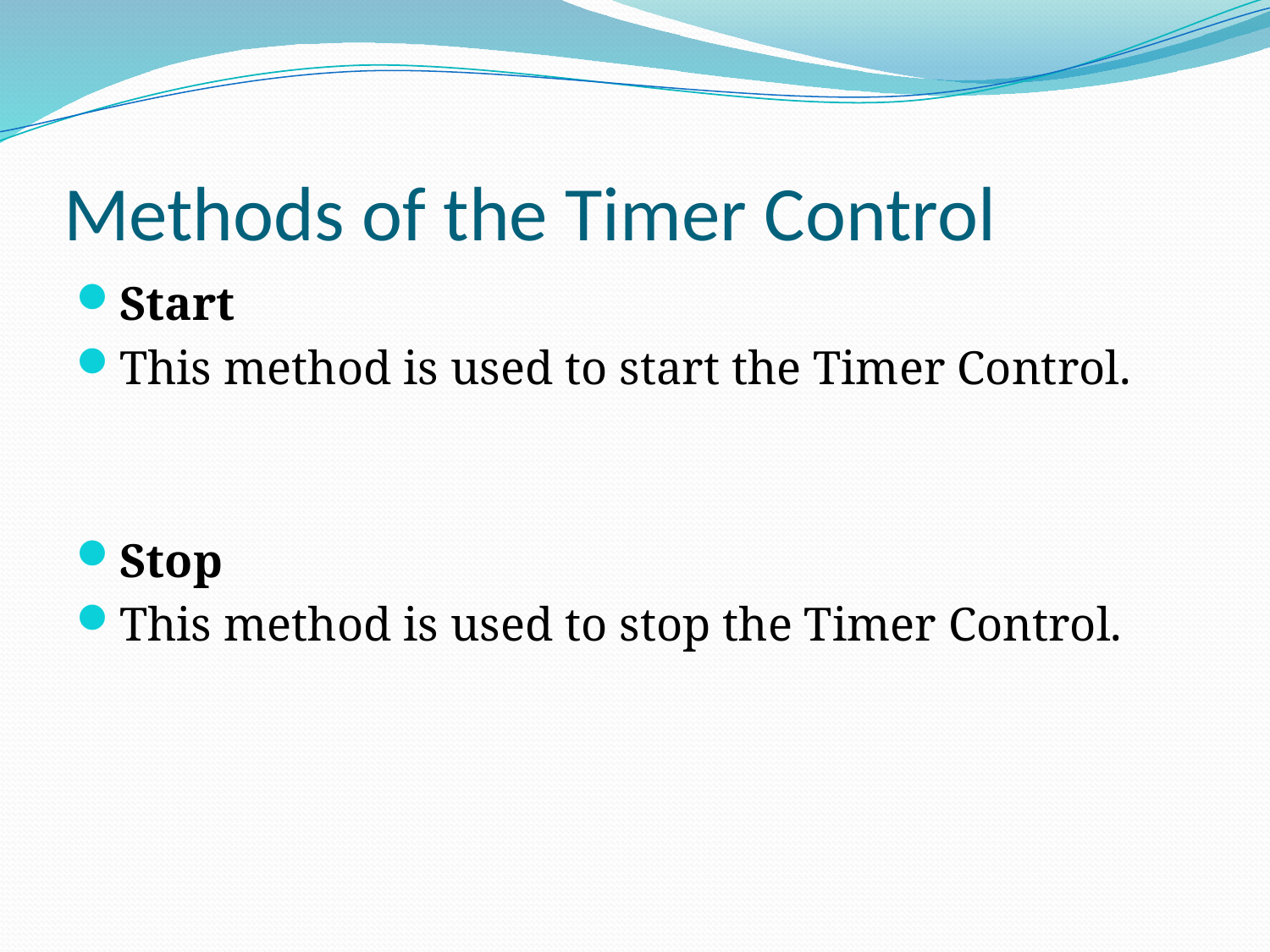

# Methods of the Timer Control
Start
This method is used to start the Timer Control.

Stop
This method is used to stop the Timer Control.